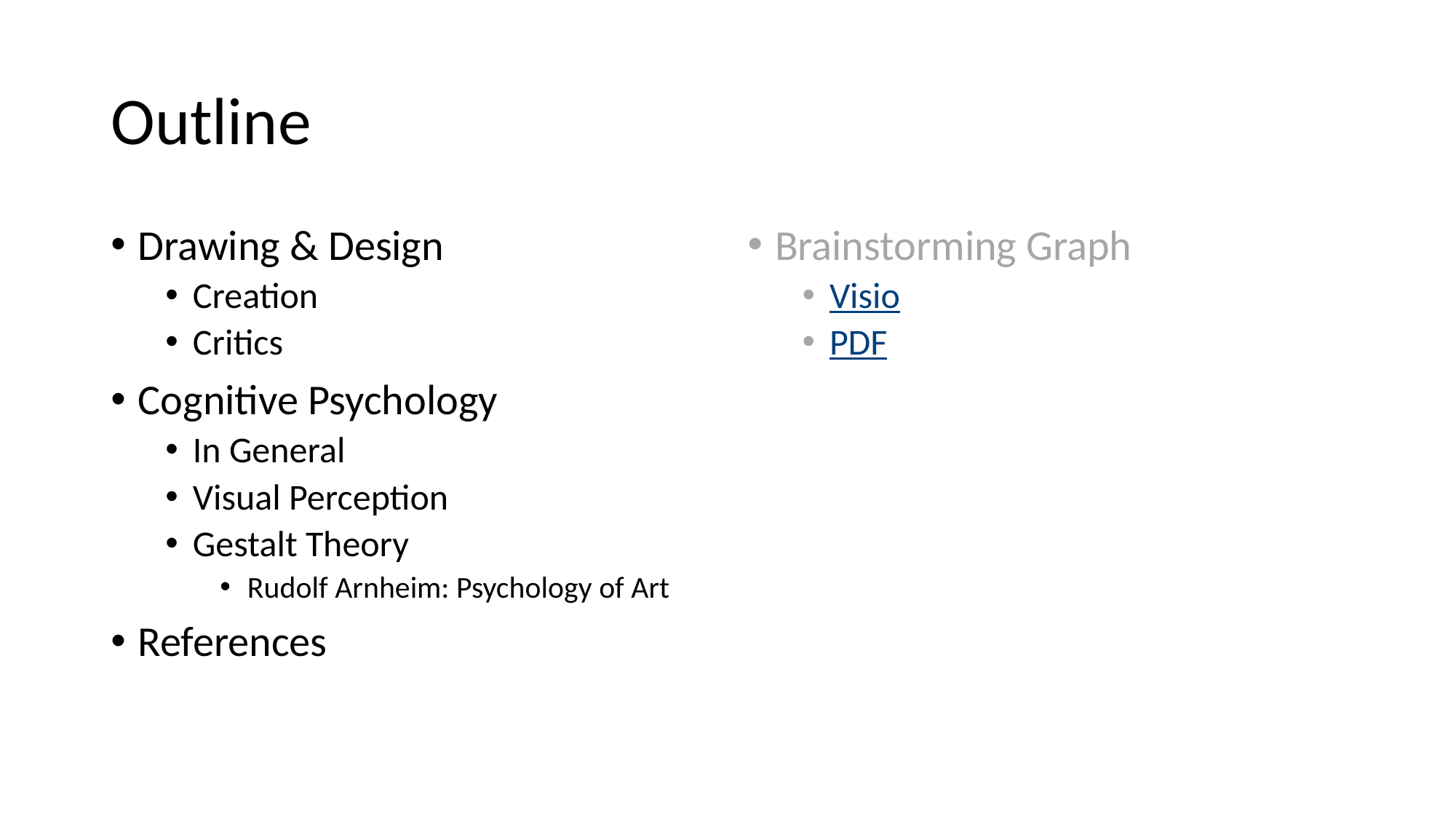

# Outline
Drawing & Design
Creation
Critics
Cognitive Psychology
In General
Visual Perception
Gestalt Theory
Rudolf Arnheim: Psychology of Art
References
Brainstorming Graph
Visio
PDF